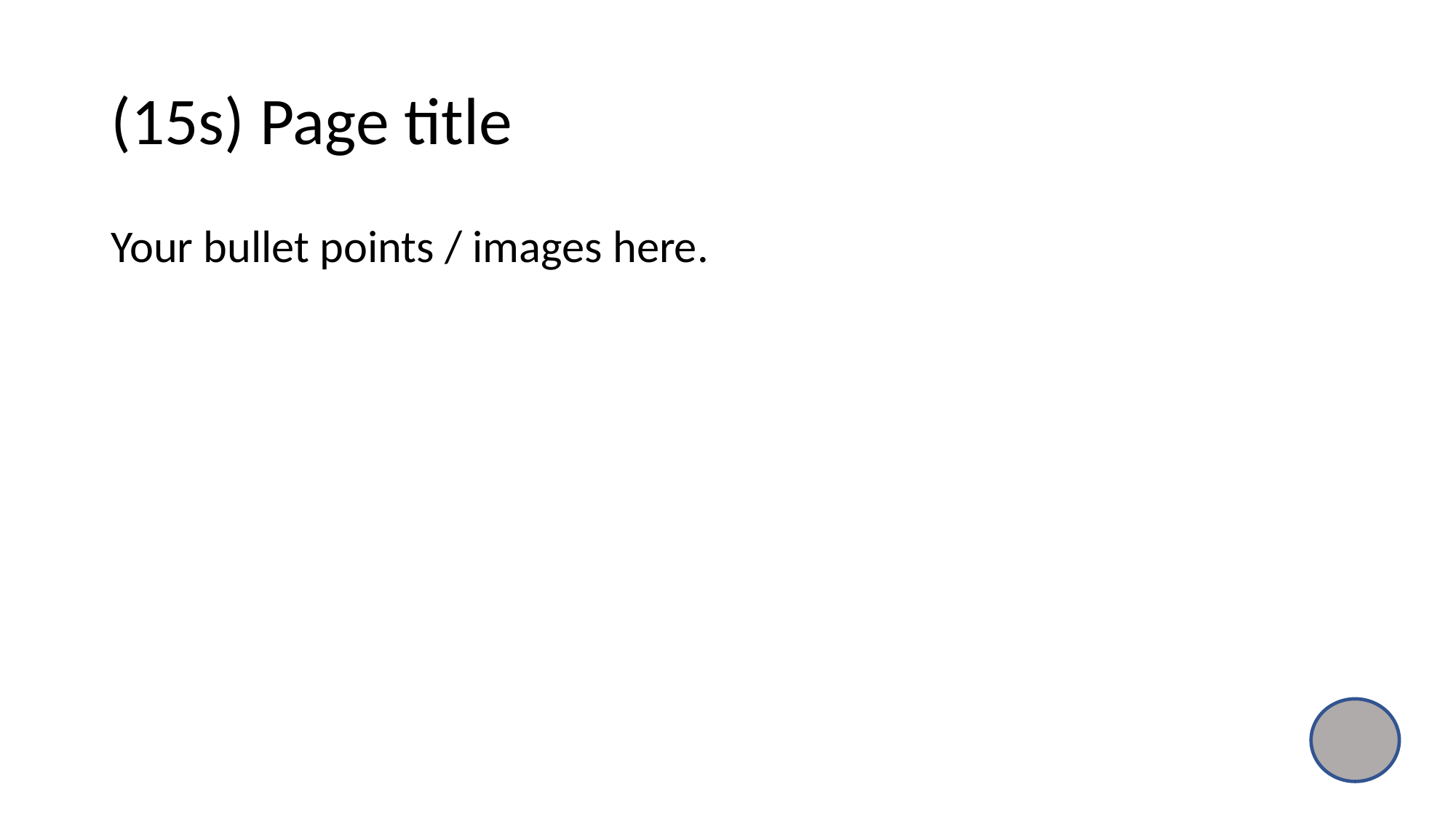

# (15s) Page title
Your bullet points / images here.